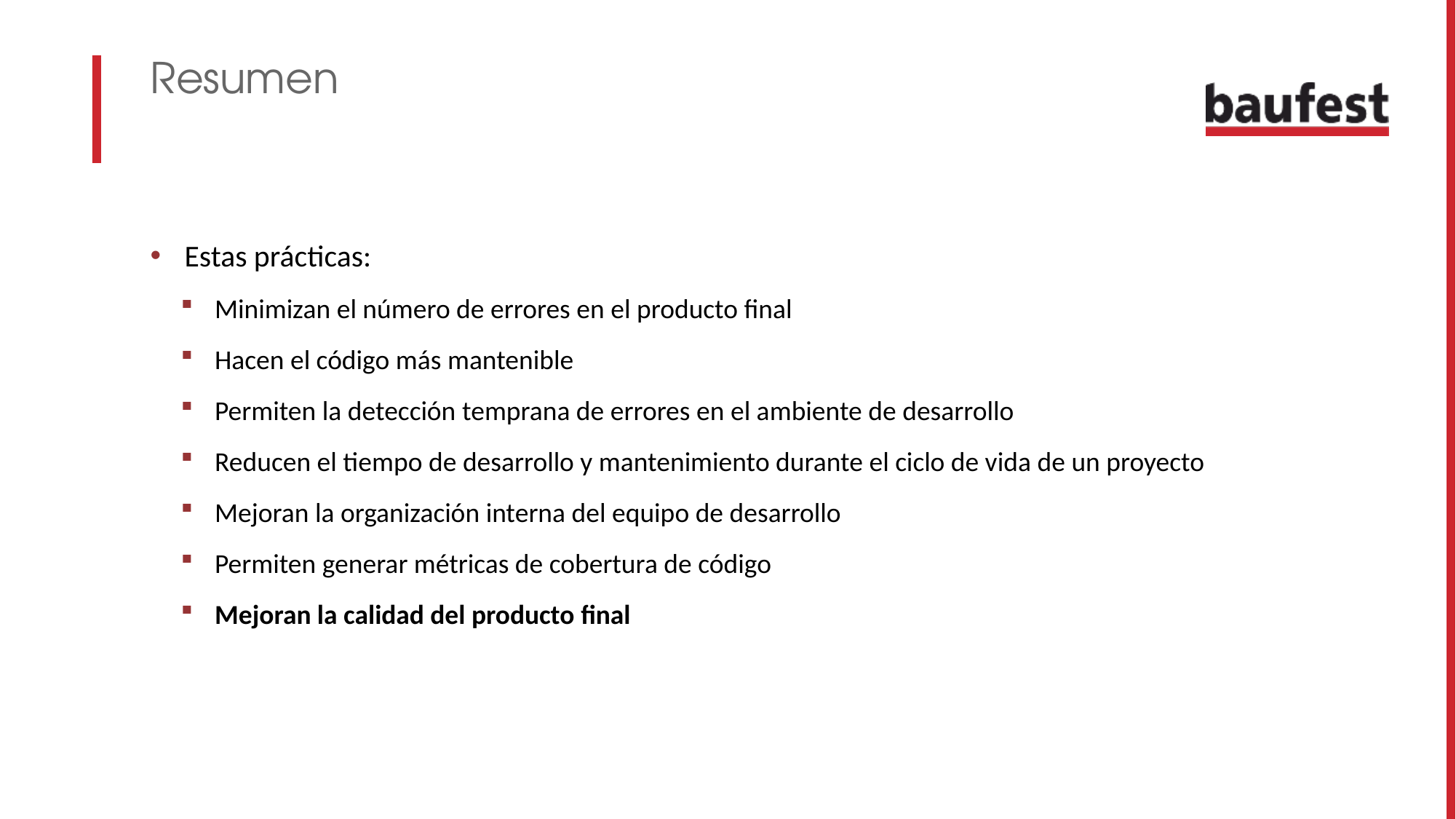

# Resumen
Estas prácticas:
Minimizan el número de errores en el producto final
Hacen el código más mantenible
Permiten la detección temprana de errores en el ambiente de desarrollo
Reducen el tiempo de desarrollo y mantenimiento durante el ciclo de vida de un proyecto
Mejoran la organización interna del equipo de desarrollo
Permiten generar métricas de cobertura de código
Mejoran la calidad del producto final